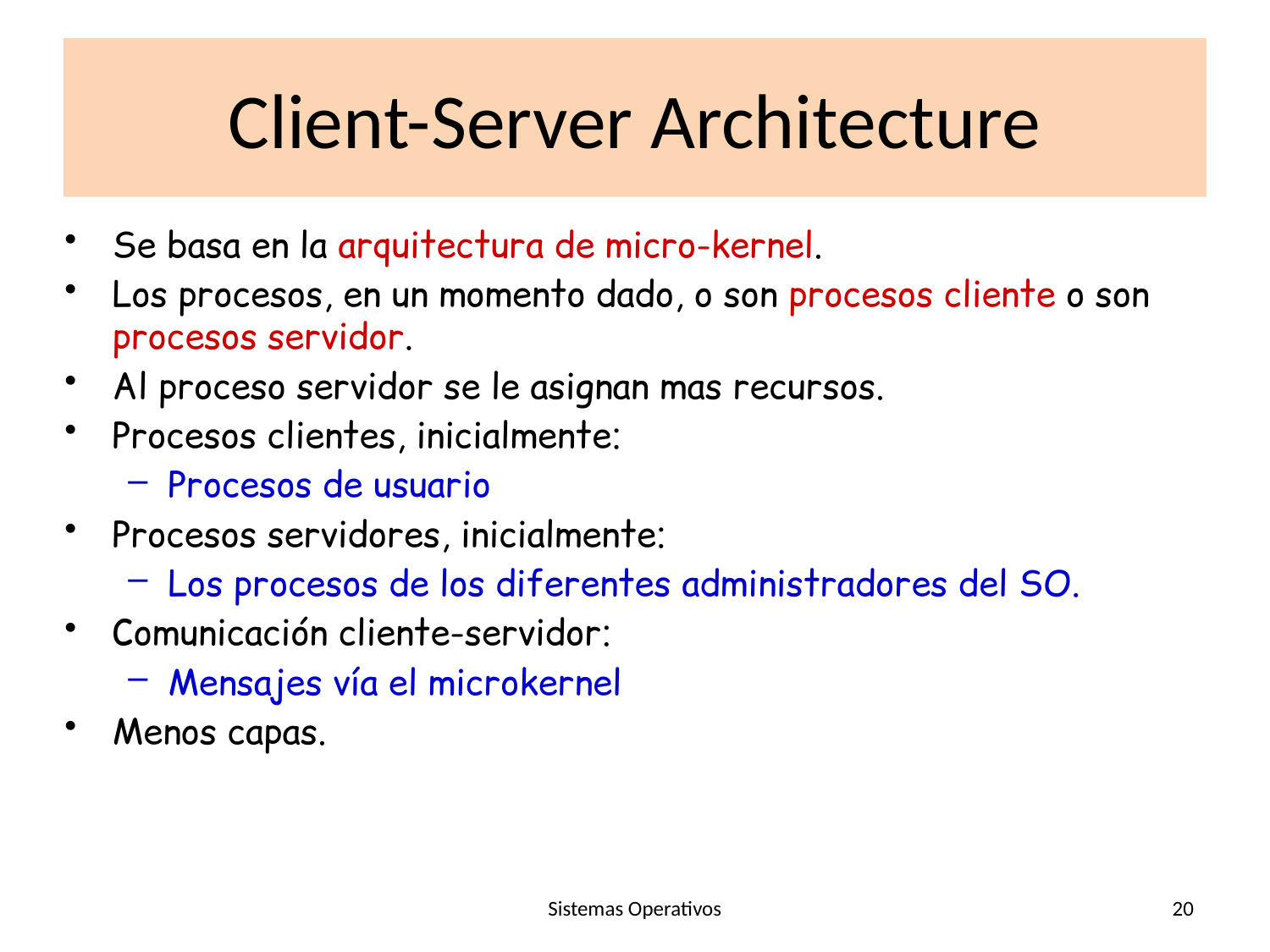

# Client-Server Architecture
Se basa en la arquitectura de micro-kernel.
Los procesos, en un momento dado, o son procesos cliente o son procesos servidor.
Al proceso servidor se le asignan mas recursos.
Procesos clientes, inicialmente:
Procesos de usuario
Procesos servidores, inicialmente:
Los procesos de los diferentes administradores del SO.
Comunicación cliente-servidor:
Mensajes vía el microkernel
Menos capas.
Sistemas Operativos
20